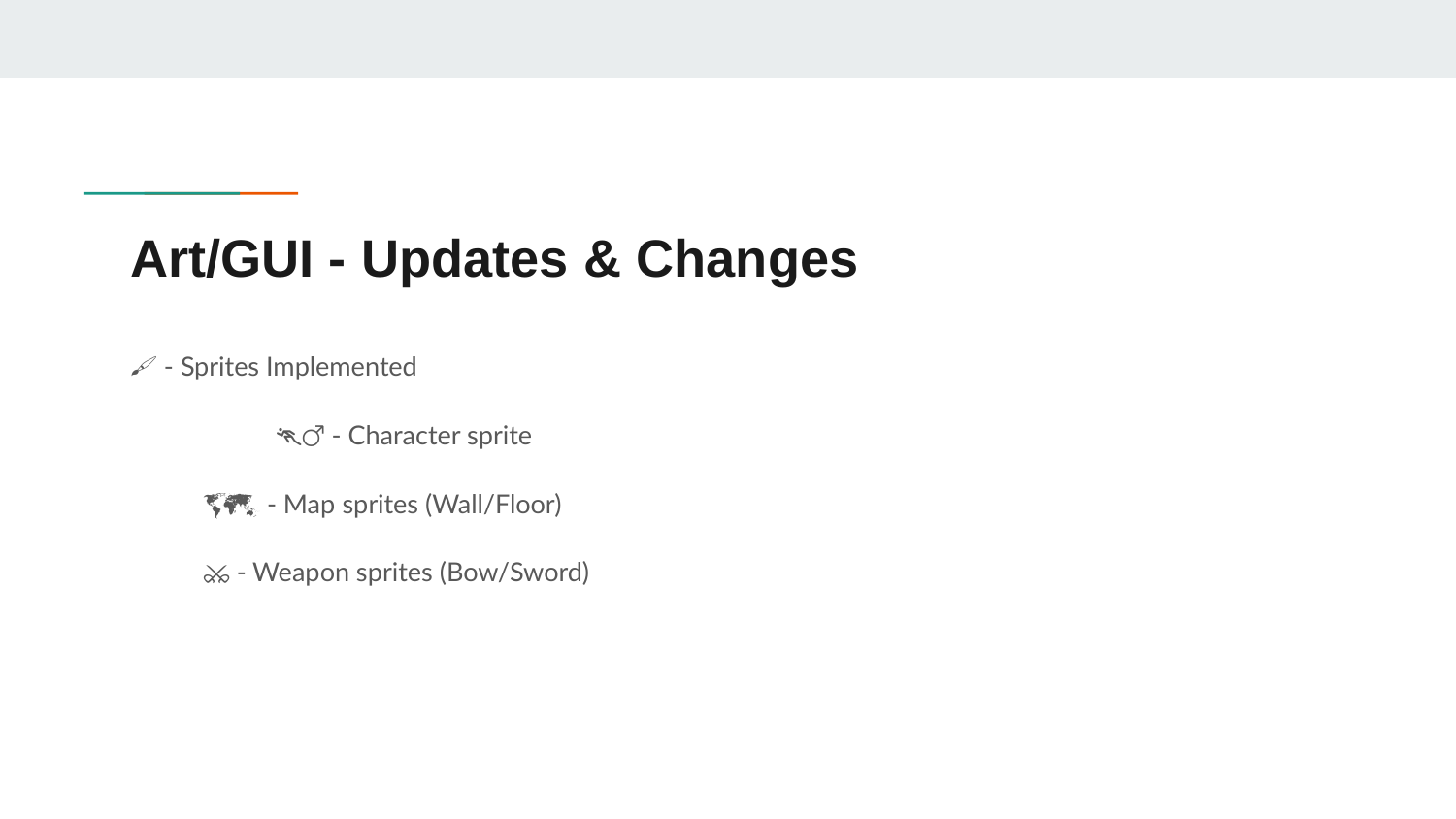

# Art/GUI - Updates & Changes
🖌️ - Sprites Implemented
	🏃‍♂️ - Character sprite
🗺️ - Map sprites (Wall/Floor)
⚔️ - Weapon sprites (Bow/Sword)